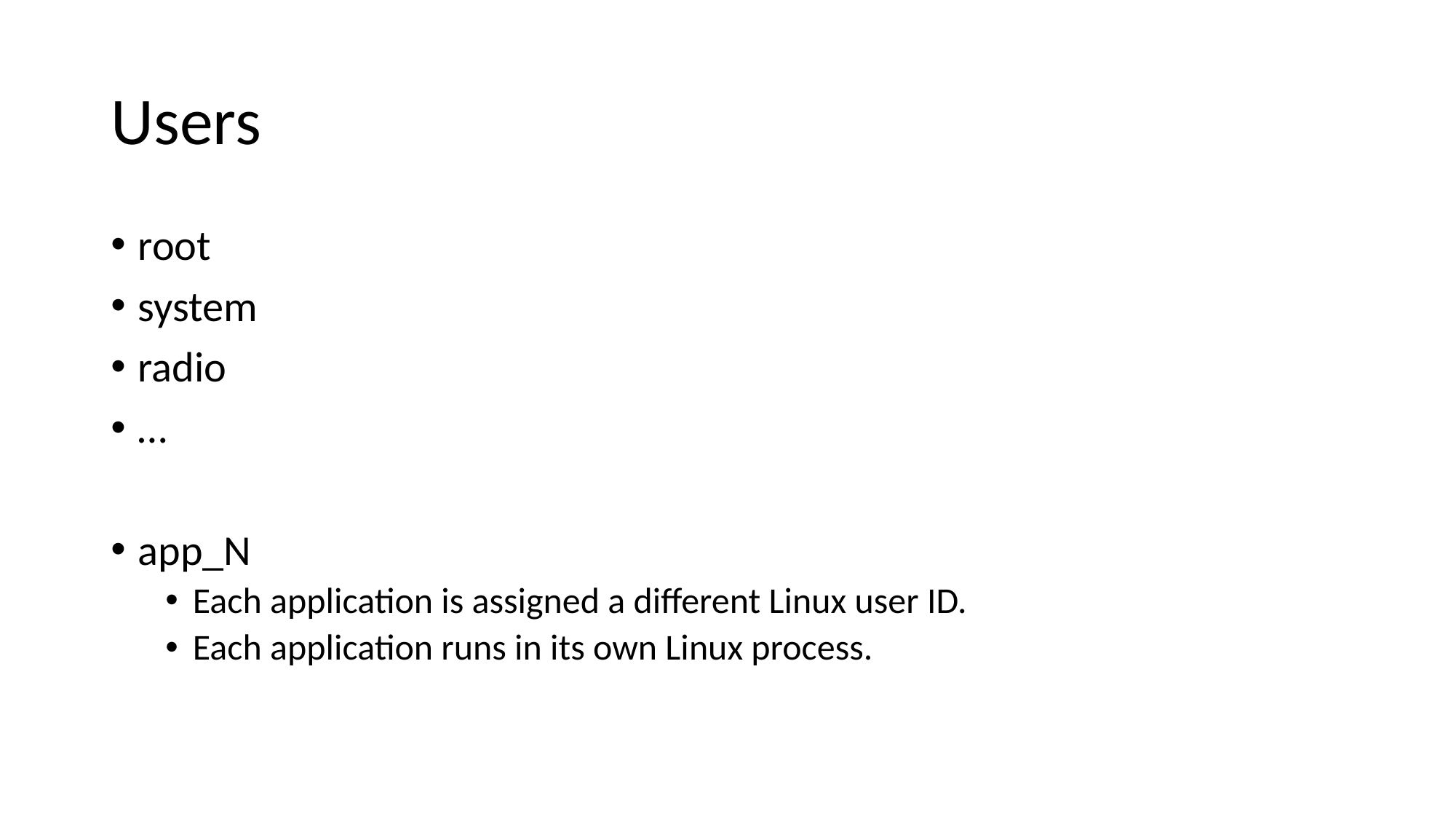

# Users
root
system
radio
…

app_N
Each application is assigned a different Linux user ID.
Each application runs in its own Linux process.